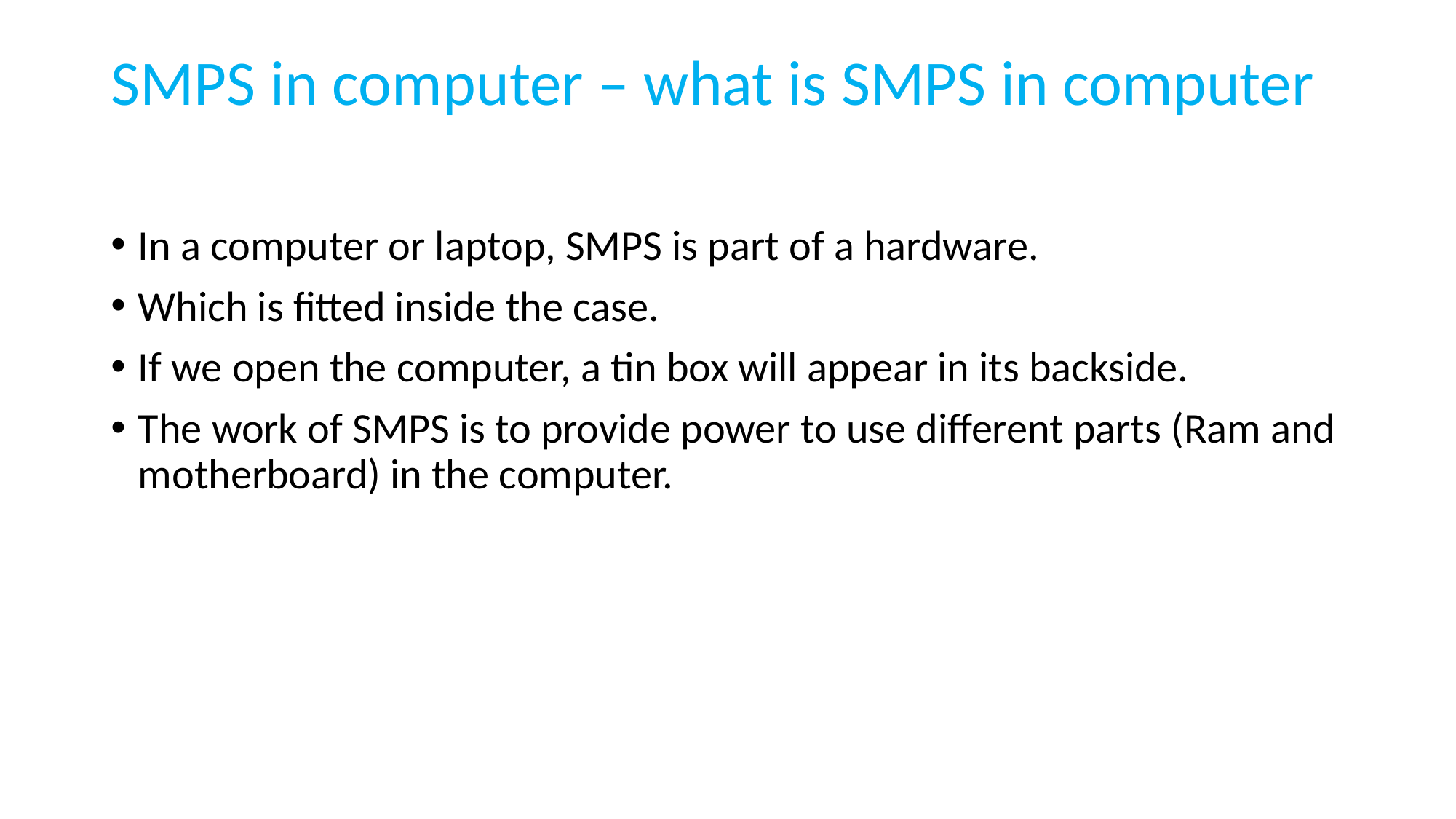

# SMPS in computer – what is SMPS in computer
In a computer or laptop, SMPS is part of a hardware.
Which is fitted inside the case.
If we open the computer, a tin box will appear in its backside.
The work of SMPS is to provide power to use different parts (Ram and motherboard) in the computer.